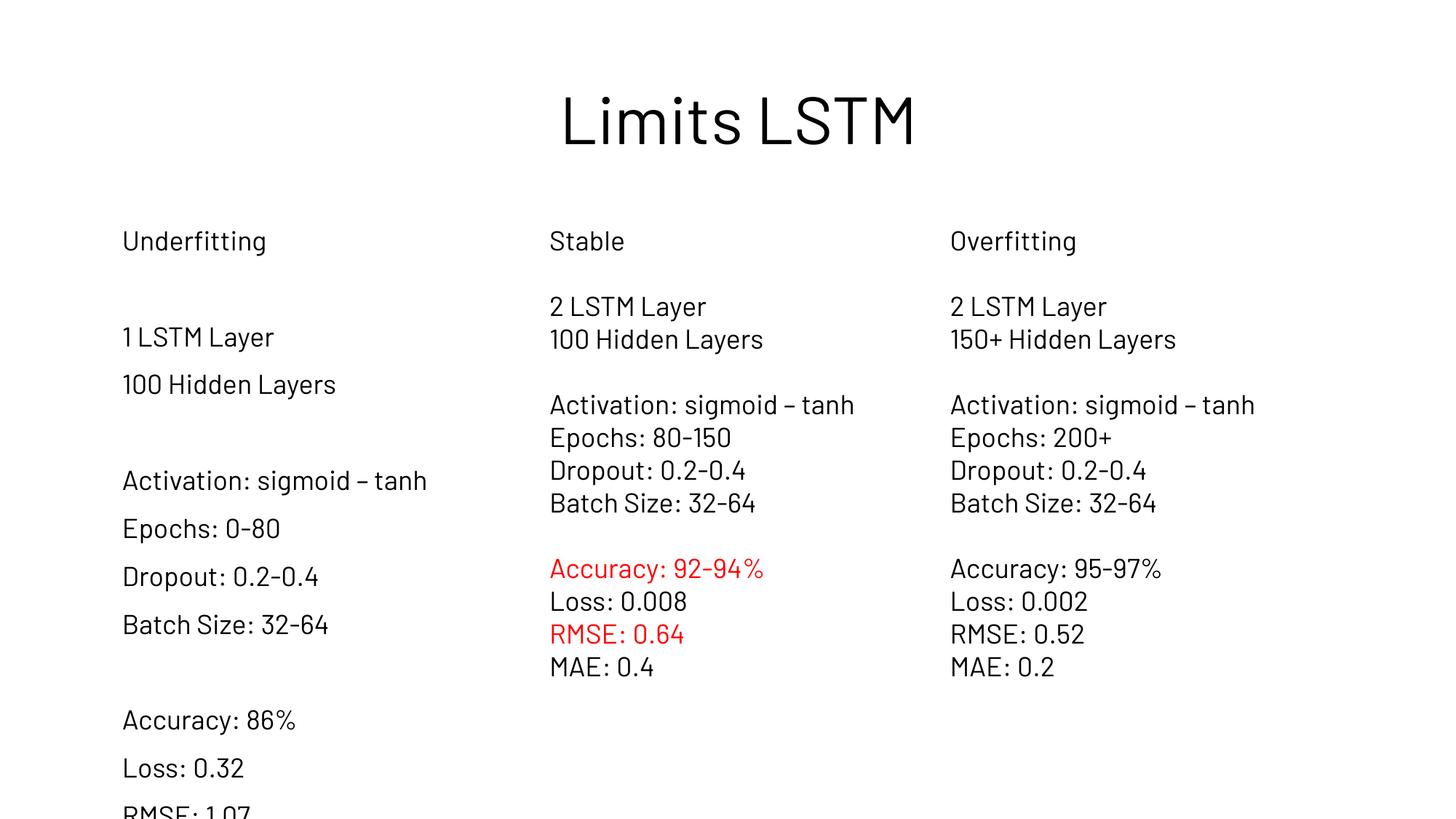

# Limits LSTM
Underfitting

1 LSTM Layer
100 Hidden Layers

Activation: sigmoid – tanh
Epochs: 0-80
Dropout: 0.2-0.4
Batch Size: 32-64

Accuracy: 86%
Loss: 0.32
RMSE: 1.07
MAE: 0.73

Stable

2 LSTM Layer
100 Hidden Layers

Activation: sigmoid – tanh
Epochs: 80-150
Dropout: 0.2-0.4
Batch Size: 32-64

Accuracy: 92-94%
Loss: 0.008
RMSE: 0.64
MAE: 0.4
Overfitting

2 LSTM Layer
150+ Hidden Layers

Activation: sigmoid – tanh
Epochs: 200+
Dropout: 0.2-0.4
Batch Size: 32-64

Accuracy: 95-97%
Loss: 0.002
RMSE: 0.52
MAE: 0.2